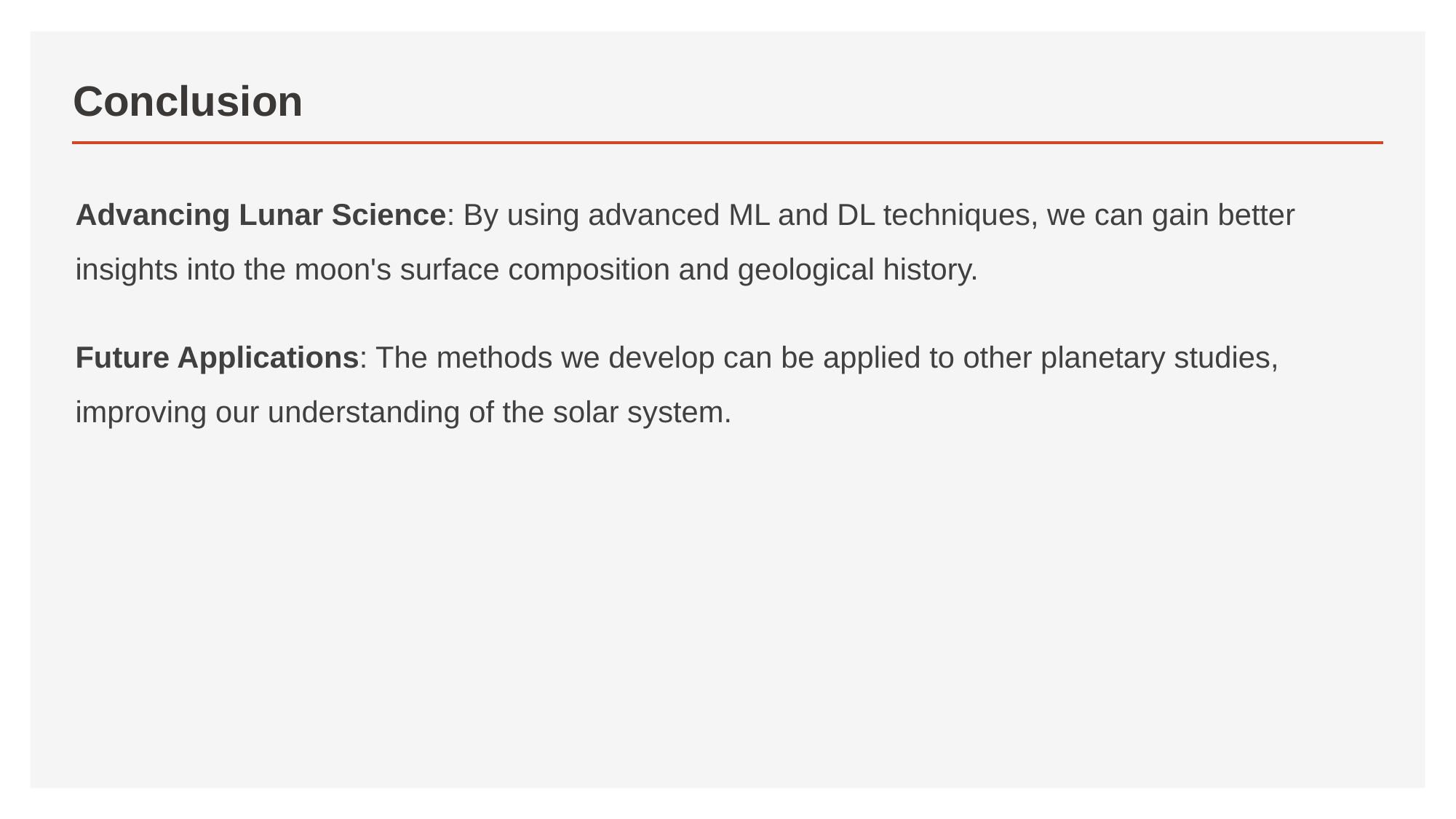

# Conclusion
Advancing Lunar Science: By using advanced ML and DL techniques, we can gain better insights into the moon's surface composition and geological history.
Future Applications: The methods we develop can be applied to other planetary studies, improving our understanding of the solar system.